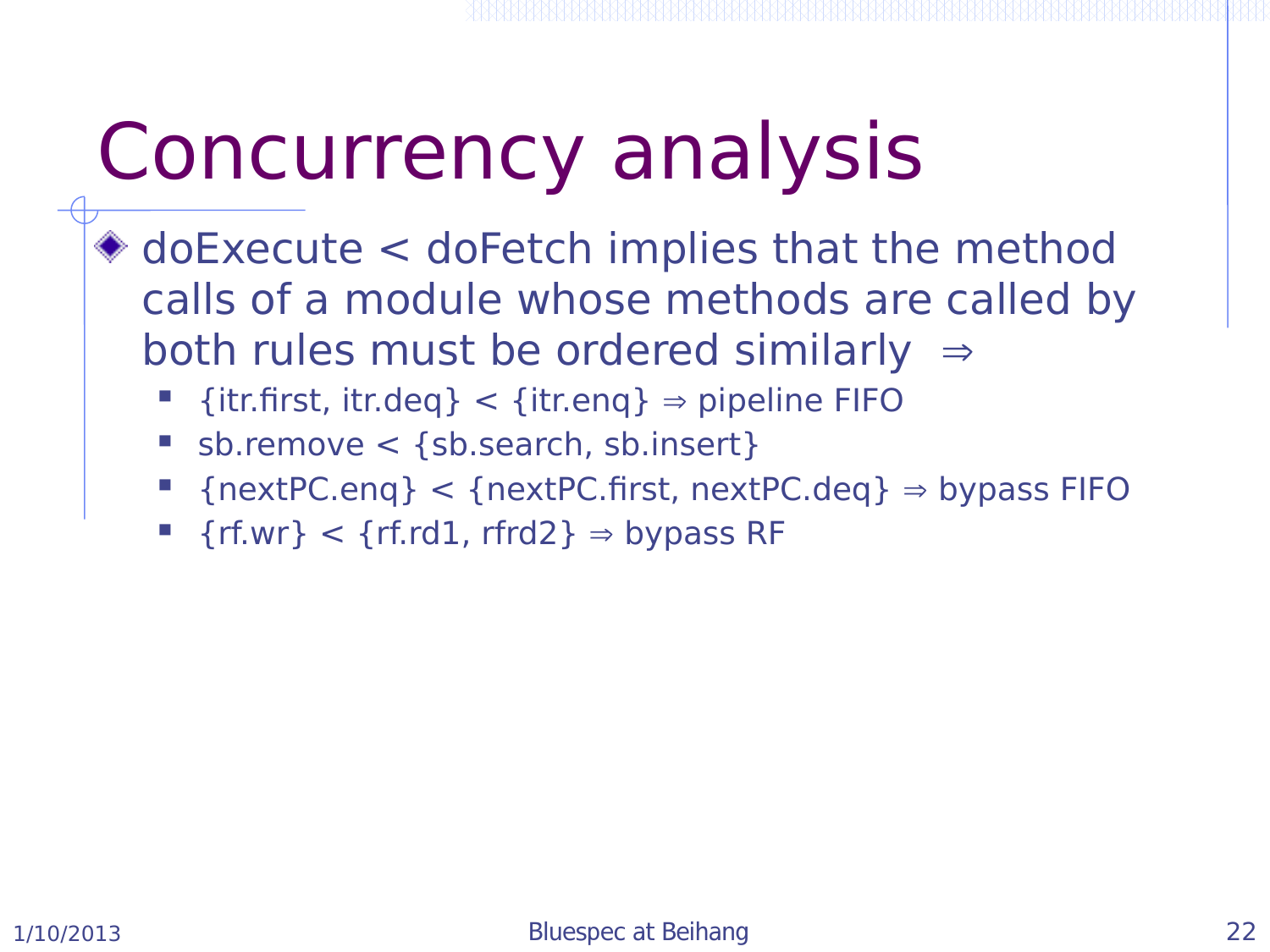

Concurrency analysis

doExecute < doFetch implies that the method calls of a module whose methods are called by both rules must be ordered similarly  ⇒
{itr.first, itr.deq} < {itr.enq} ⇒ pipeline FIFO
sb.remove < {sb.search, sb.insert}
{nextPC.enq} < {nextPC.first, nextPC.deq} ⇒ bypass FIFO
{rf.wr} < {rf.rd1, rfrd2} ⇒ bypass RF
1/10/2013
Bluespec at Beihang
22